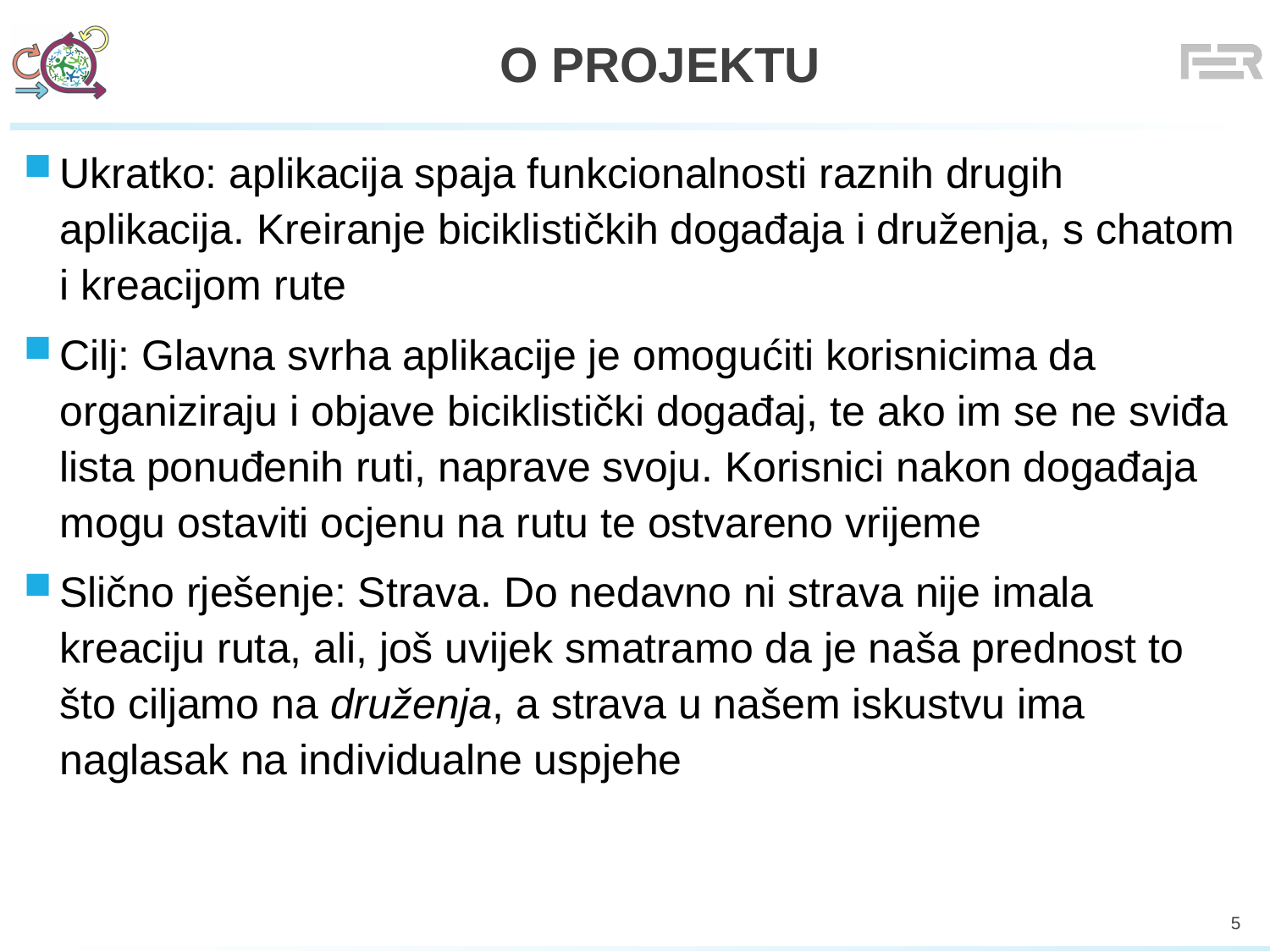

# O projektu
Ukratko: aplikacija spaja funkcionalnosti raznih drugih aplikacija. Kreiranje biciklističkih događaja i druženja, s chatom i kreacijom rute
Cilj: Glavna svrha aplikacije je omogućiti korisnicima da organiziraju i objave biciklistički događaj, te ako im se ne sviđa lista ponuđenih ruti, naprave svoju. Korisnici nakon događaja mogu ostaviti ocjenu na rutu te ostvareno vrijeme
Slično rješenje: Strava. Do nedavno ni strava nije imala kreaciju ruta, ali, još uvijek smatramo da je naša prednost to što ciljamo na druženja, a strava u našem iskustvu ima naglasak na individualne uspjehe
5